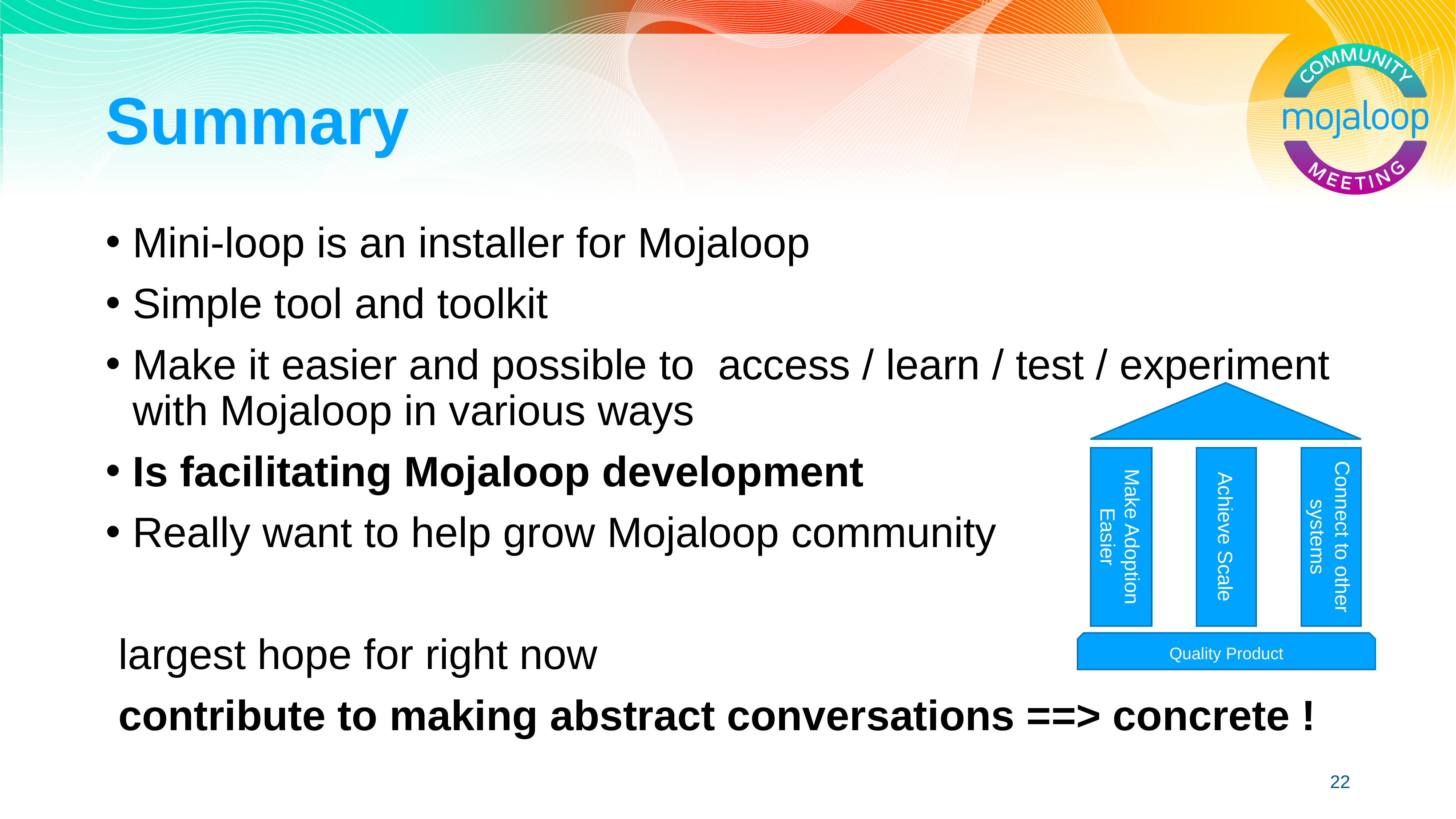

Summary
Mini-loop is an installer for Mojaloop
Simple tool and toolkit
Make it easier and possible to  access / learn / test / experiment with Mojaloop in various ways
Is facilitating Mojaloop development
Really want to help grow Mojaloop community

largest hope for right now
contribute to making abstract conversations ==> concrete !

Make Adoption Easier
Achieve Scale
Connect to other systems
Quality Product
22